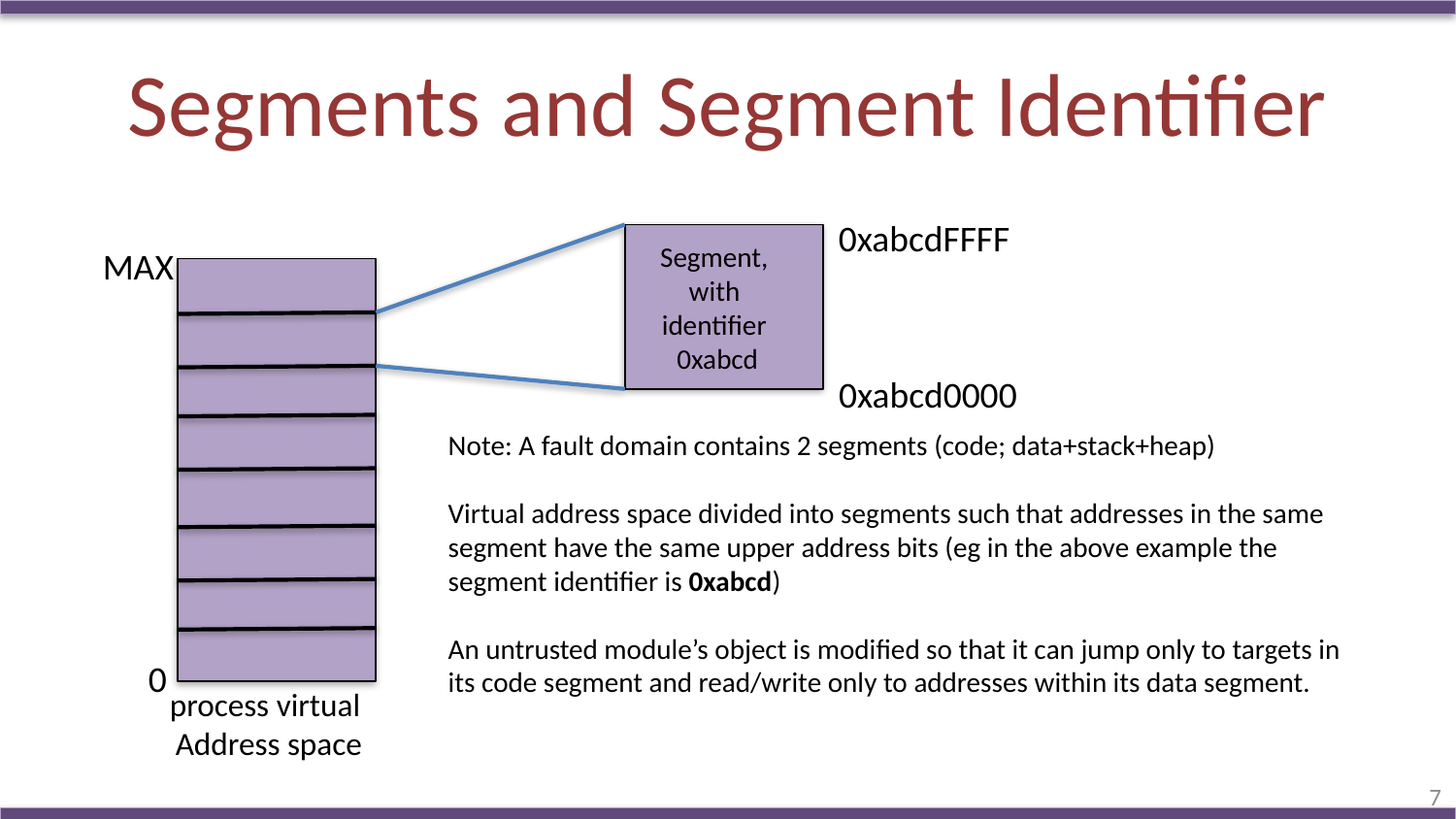

# Segments and Segment Identifier
0xabcdFFFF

Segment,
with
identifier
0xabcd
MAX

0xabcd0000
Note: A fault domain contains 2 segments (code; data+stack+heap)

Virtual address space divided into segments such that addresses in the same segment have the same upper address bits (eg in the above example the segment identifier is 0xabcd)

An untrusted module’s object is modified so that it can jump only to targets in its code segment and read/write only to addresses within its data segment.
0
process virtual
Address space
7